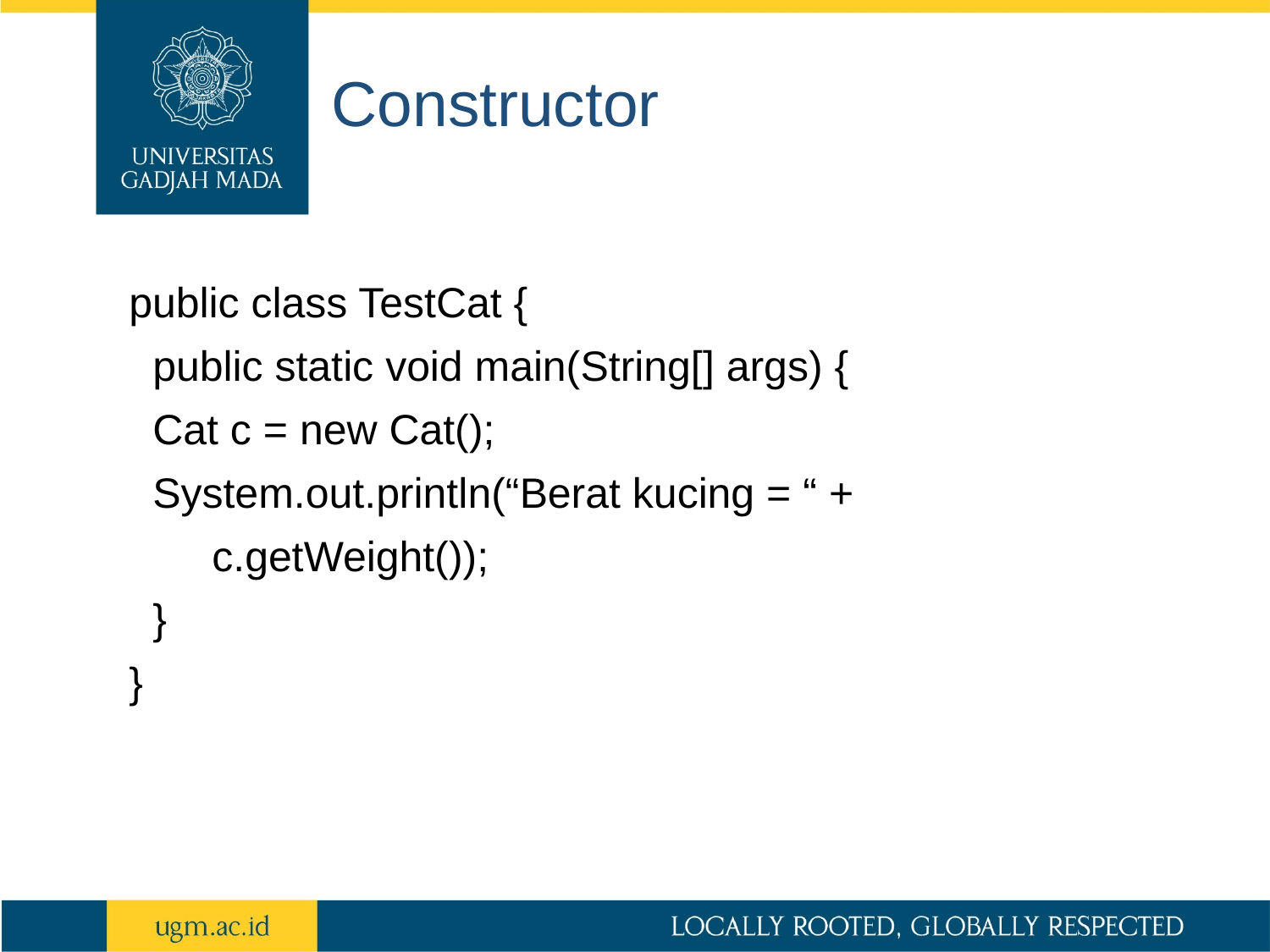

# Constructor
public class TestCat {
  public static void main(String[] args) {
  Cat c = new Cat();
  System.out.println(“Berat kucing = “ +
       c.getWeight());
  }
}